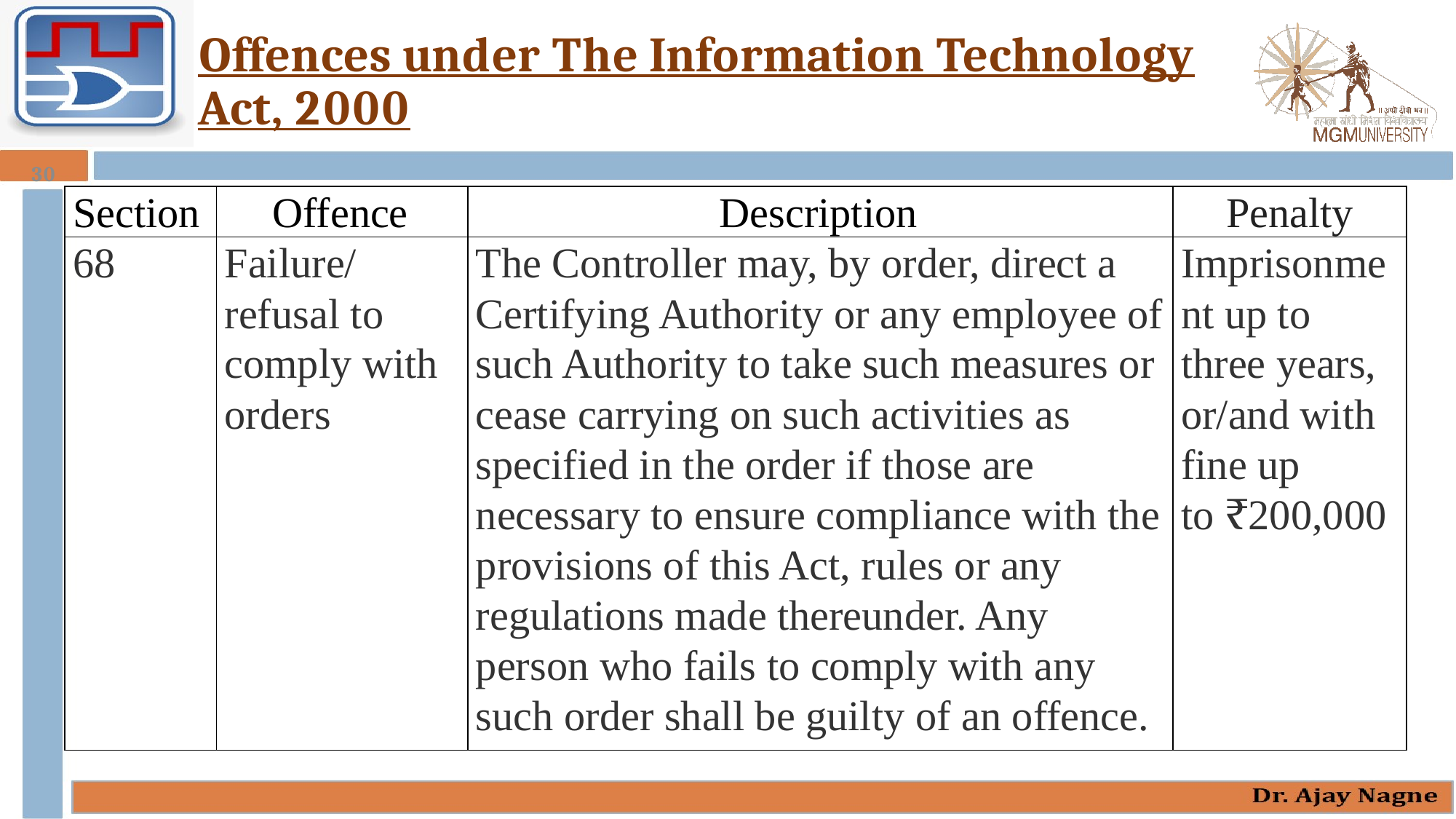

# Offences under The Information Technology Act, 2000
30
| Section | Offence | Description | Penalty |
| --- | --- | --- | --- |
| 68 | Failure/refusal to comply with orders | The Controller may, by order, direct a Certifying Authority or any employee of such Authority to take such measures or cease carrying on such activities as specified in the order if those are necessary to ensure compliance with the provisions of this Act, rules or any regulations made thereunder. Any person who fails to comply with any such order shall be guilty of an offence. | Imprisonment up to three years, or/and with fine up to ₹200,000 |